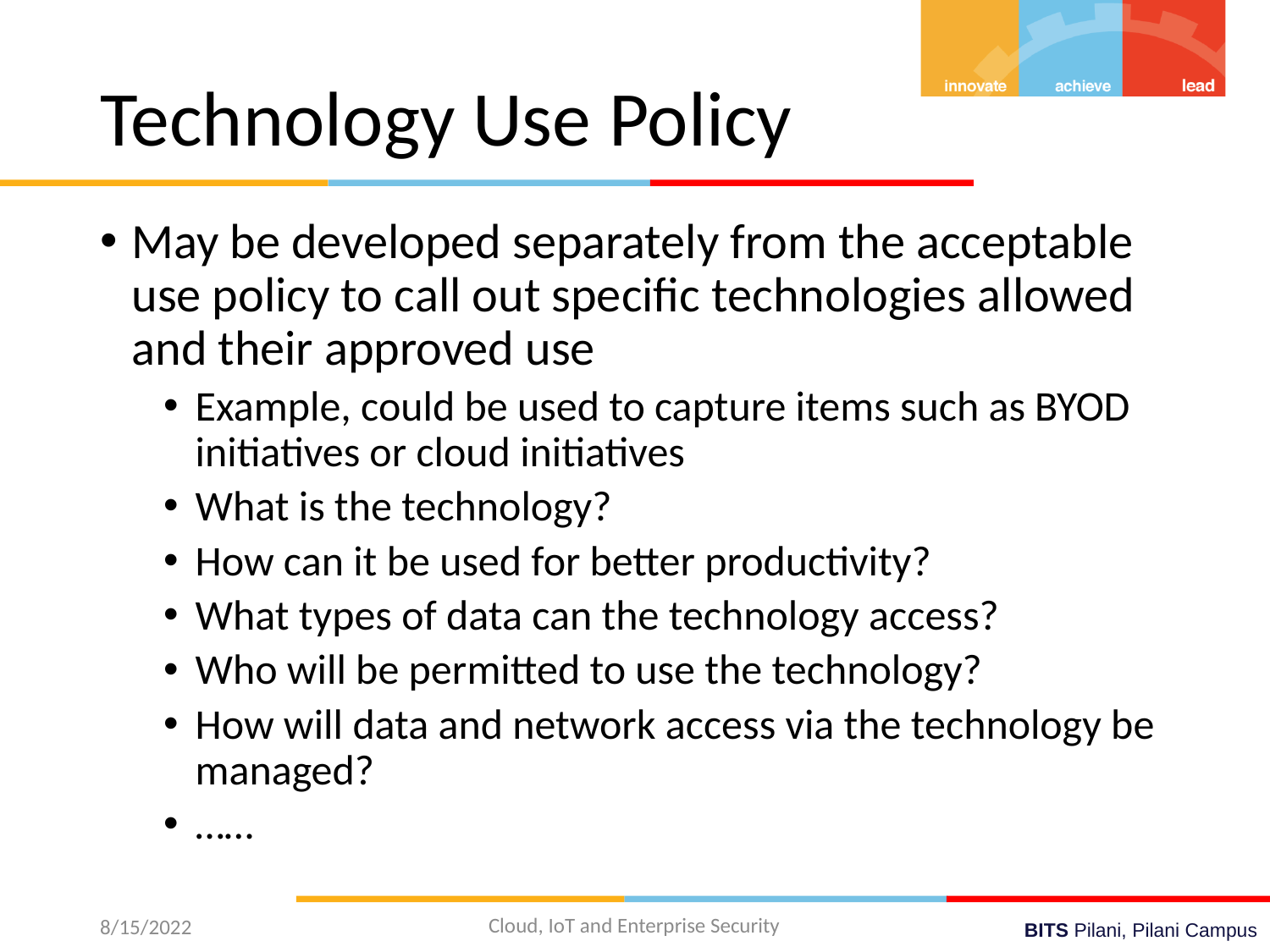

# Technology Use Policy
May be developed separately from the acceptable use policy to call out specific technologies allowed and their approved use
Example, could be used to capture items such as BYOD initiatives or cloud initiatives
What is the technology?
How can it be used for better productivity?
What types of data can the technology access?
Who will be permitted to use the technology?
How will data and network access via the technology be managed?
……

Cloud, IoT and Enterprise Security
8/15/2022